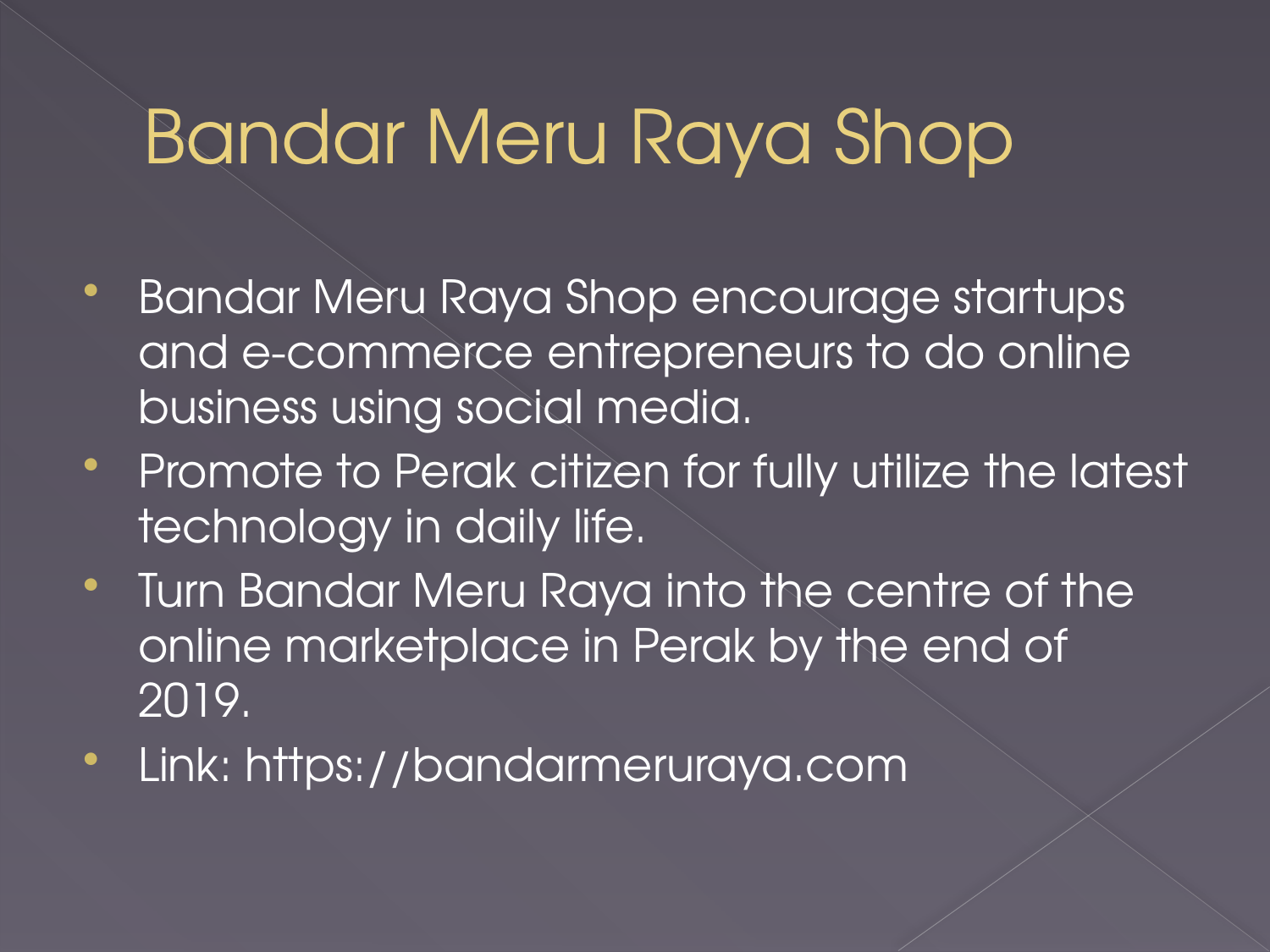

# Bandar Meru Raya Shop
Bandar Meru Raya Shop encourage startups and e-commerce entrepreneurs to do online business using social media.
Promote to Perak citizen for fully utilize the latest technology in daily life.
Turn Bandar Meru Raya into the centre of the online marketplace in Perak by the end of 2019.
Link: https://bandarmeruraya.com